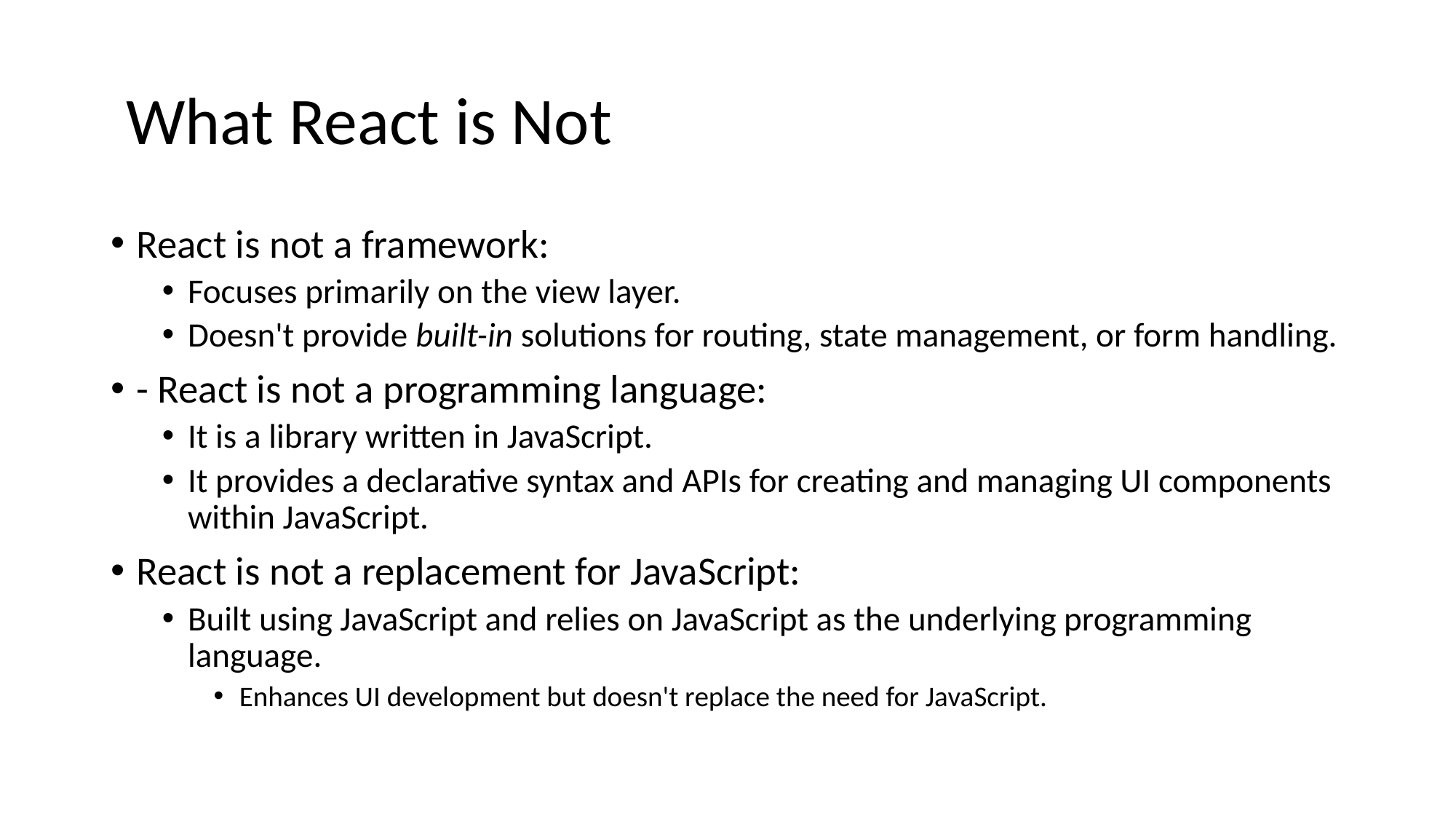

# What React is Not
React is not a framework:
Focuses primarily on the view layer.
Doesn't provide built-in solutions for routing, state management, or form handling.
- React is not a programming language:
It is a library written in JavaScript.
It provides a declarative syntax and APIs for creating and managing UI components within JavaScript.
React is not a replacement for JavaScript:
Built using JavaScript and relies on JavaScript as the underlying programming language.
Enhances UI development but doesn't replace the need for JavaScript.